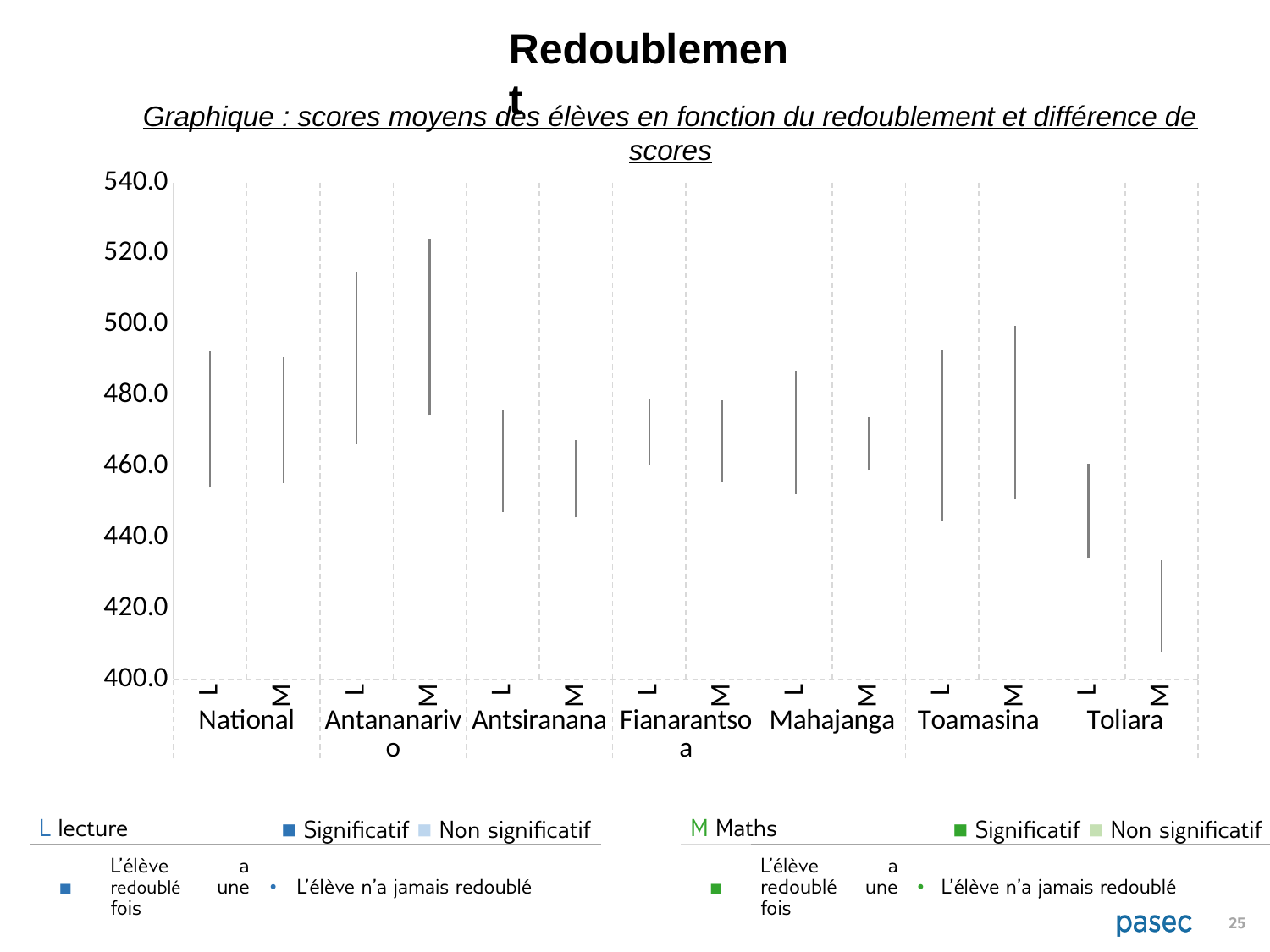

Redoublement
Graphique : scores moyens des élèves en fonction du redoublement et différence de scores

[unsupported chart]

| L lecture |  | ■ Significatif ■ Non significatif |  |  |  | M Maths |  | ■ Significatif ■ Non significatif |  |  |
| --- | --- | --- | --- | --- | --- | --- | --- | --- | --- | --- |
| ■ | L’élève a redoublé une fois |  | • | L’élève n’a jamais redoublé |  | ■ | L’élève a redoublé une fois |  | • | L’élève n’a jamais redoublé |